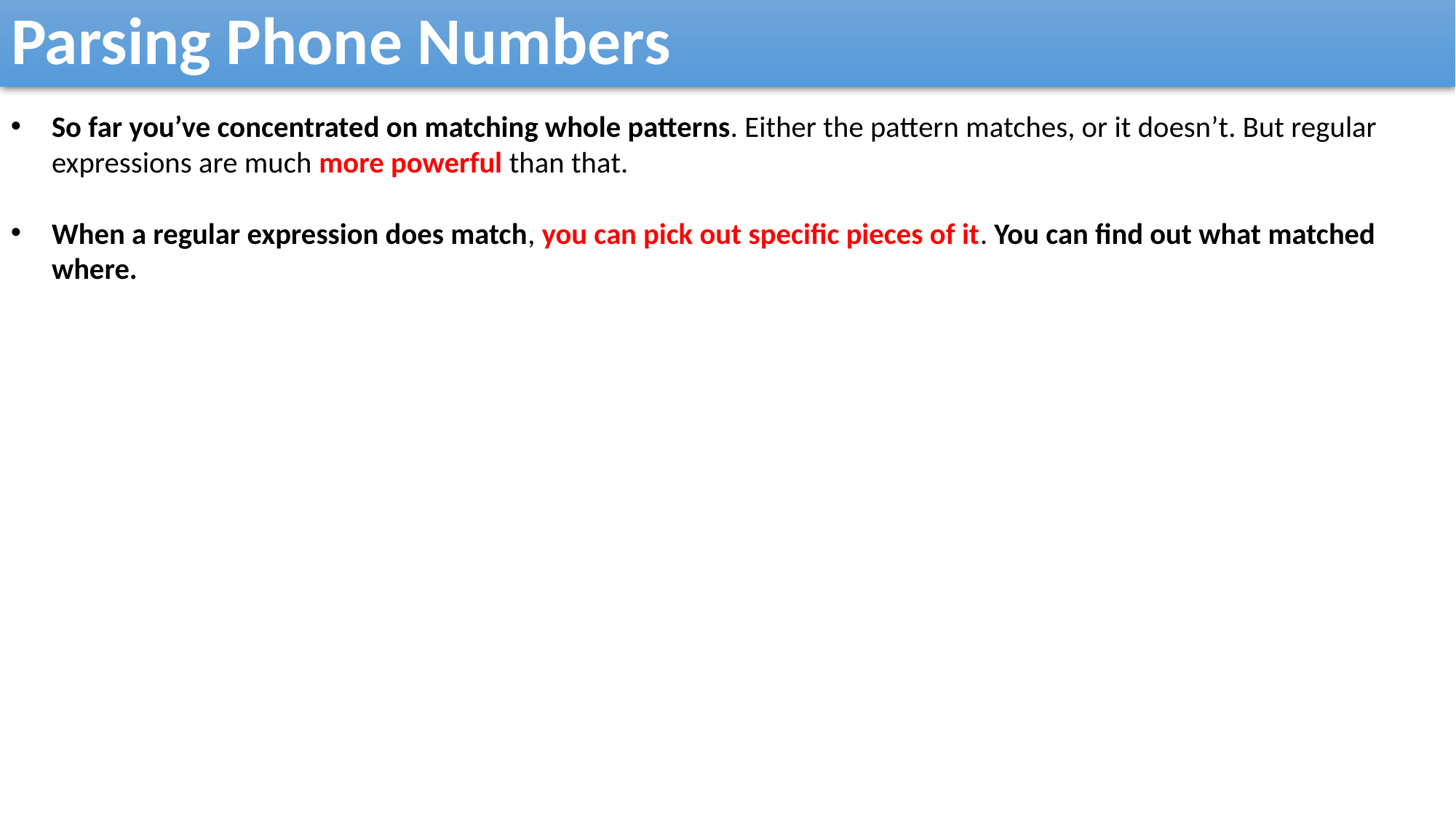

Parsing Phone Numbers
So far you’ve concentrated on matching whole patterns. Either the pattern matches, or it doesn’t. But regular expressions are much more powerful than that.

When a regular expression does match, you can pick out specific pieces of it. You can find out what matched where.